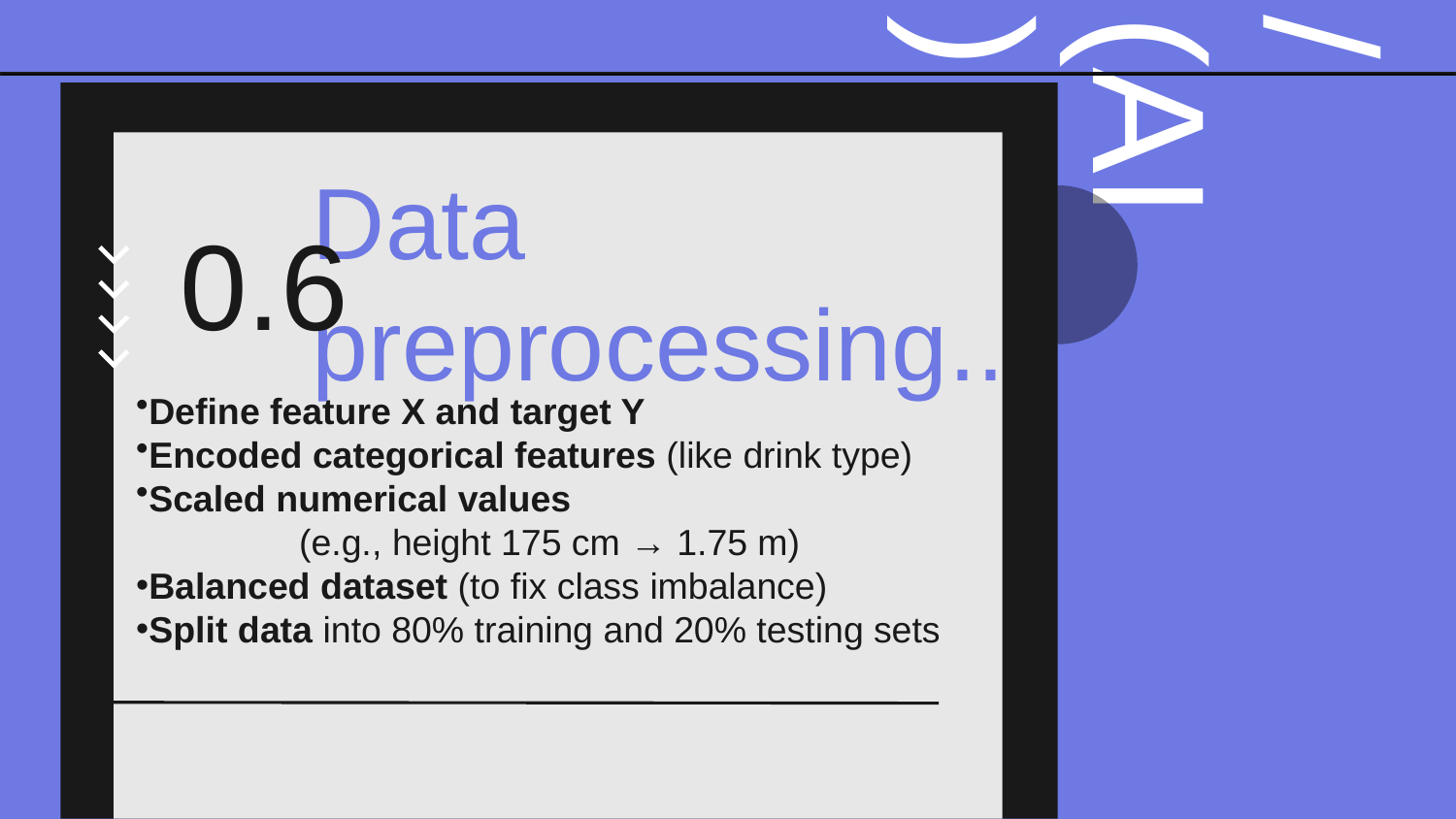

# Data preprocessing..

0.6

Define feature X and target Y
Encoded categorical features (like drink type)
Scaled numerical values
                (e.g., height 175 cm → 1.75 m)
Balanced dataset (to fix class imbalance)
Split data into 80% training and 20% testing sets